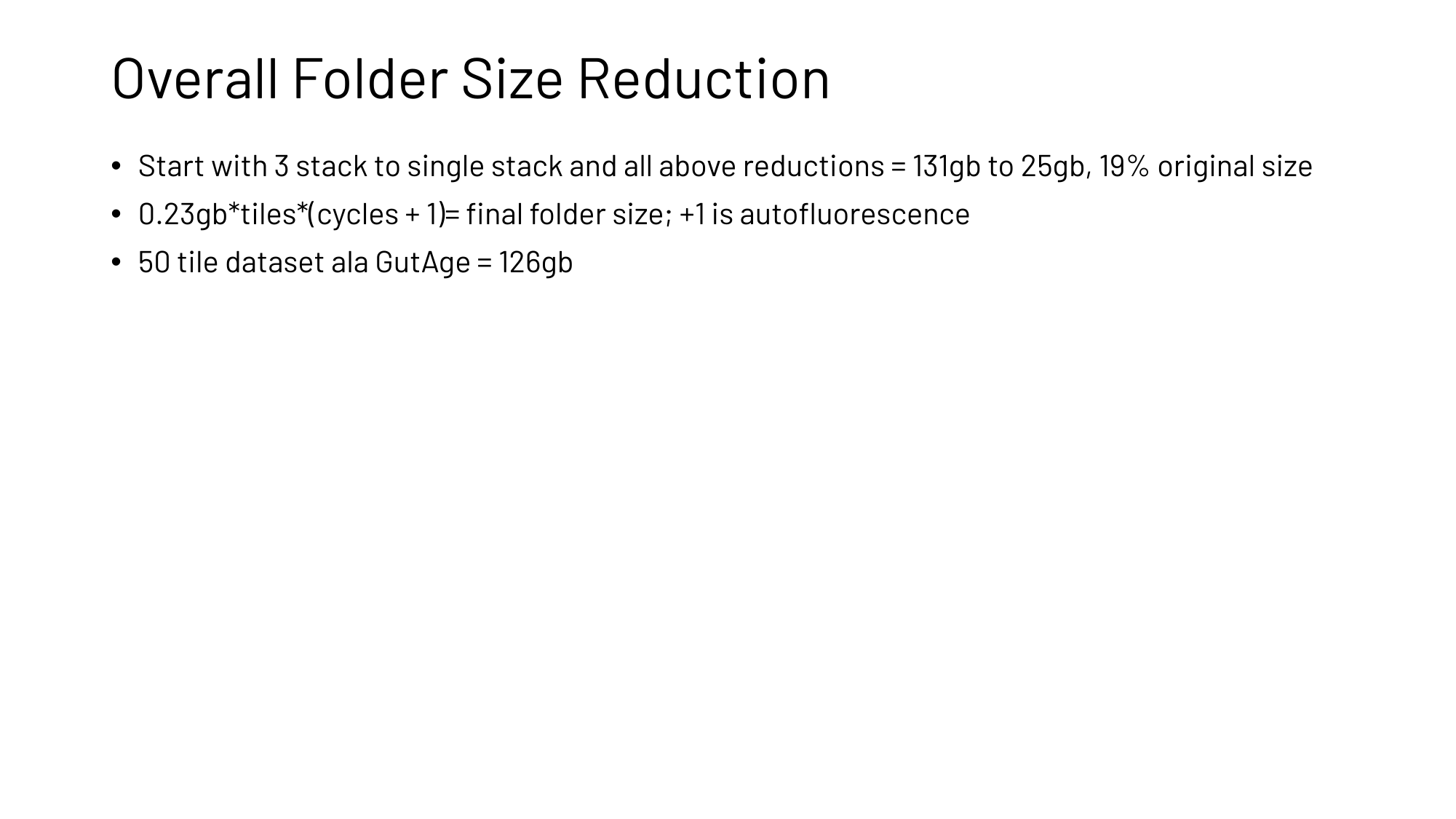

# Overall Folder Size Reduction
Start with 3 stack to single stack and all above reductions = 131gb to 25gb, 19% original size
0.23gb*tiles*(cycles + 1)= final folder size; +1 is autofluorescence
50 tile dataset ala GutAge = 126gb